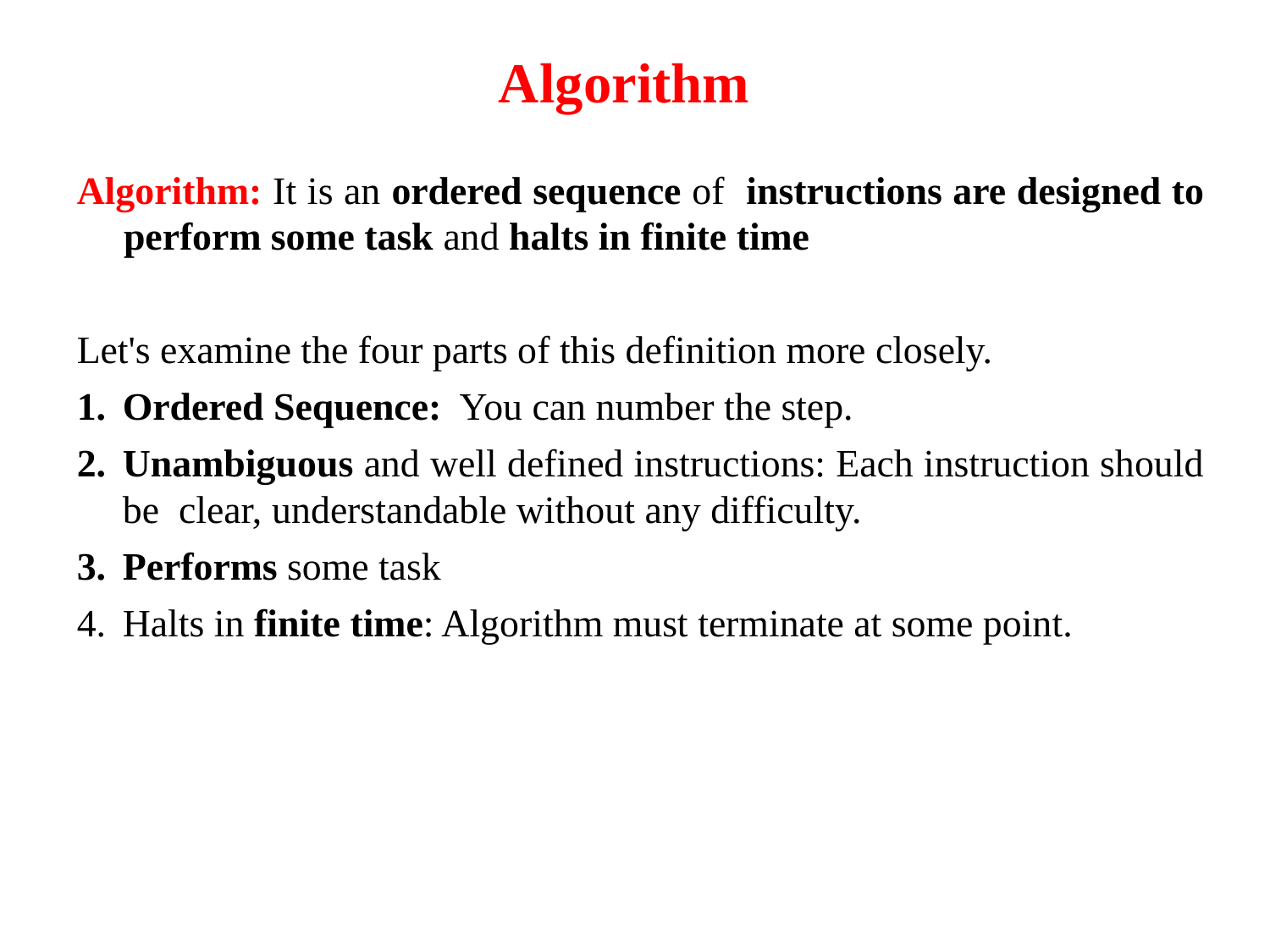

Algorithm
Algorithm: It is an ordered sequence of  instructions are designed to perform some task and halts in finite time

Let's examine the four parts of this definition more closely.
Ordered Sequence:  You can number the step.
Unambiguous and well defined instructions: Each instruction should be  clear, understandable without any difficulty.
Performs some task
Halts in finite time: Algorithm must terminate at some point.